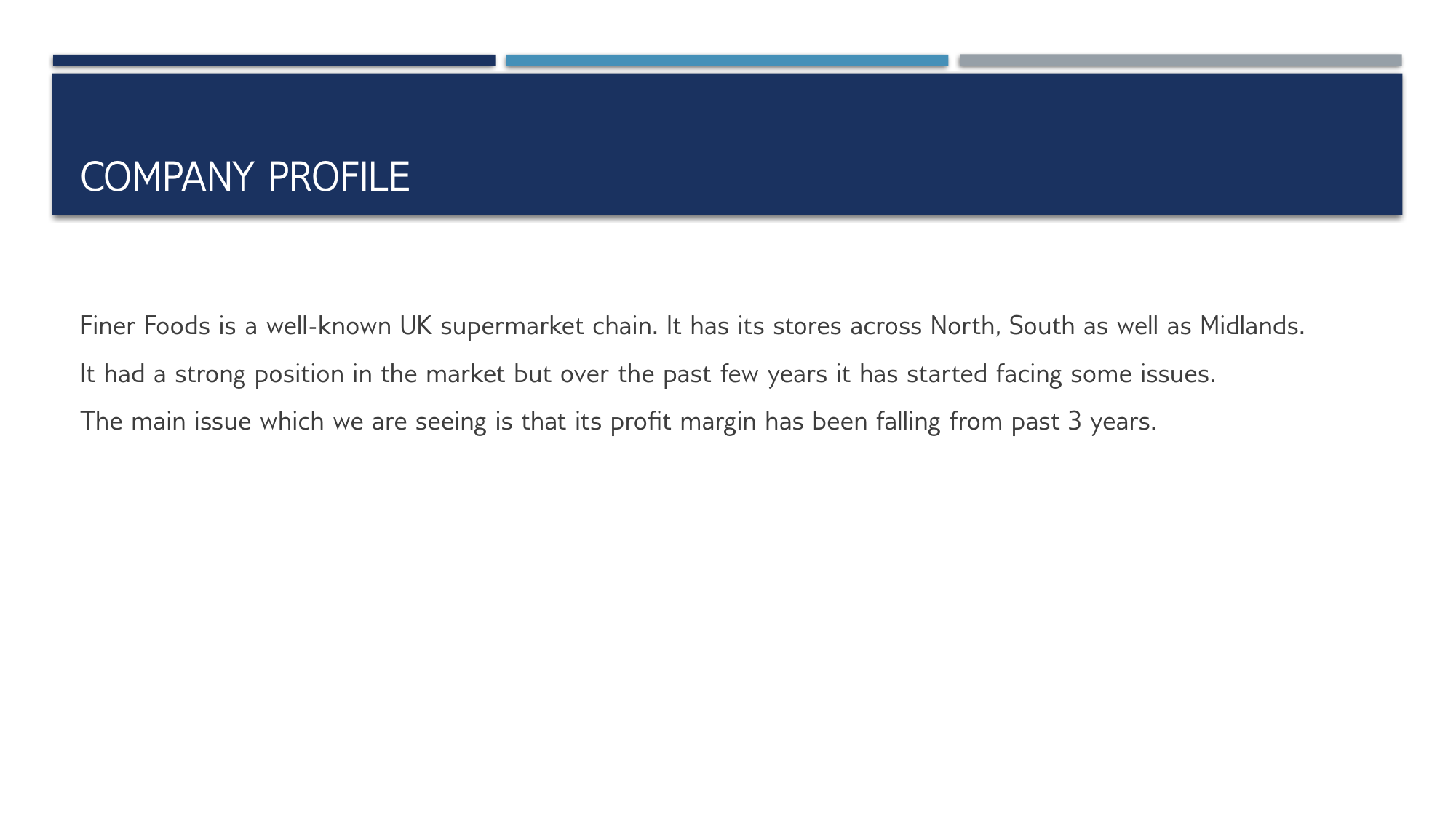

# Company profile
Finer Foods is a well-known UK supermarket chain. It has its stores across North, South as well as Midlands.
It had a strong position in the market but over the past few years it has started facing some issues.
The main issue which we are seeing is that its profit margin has been falling from past 3 years.